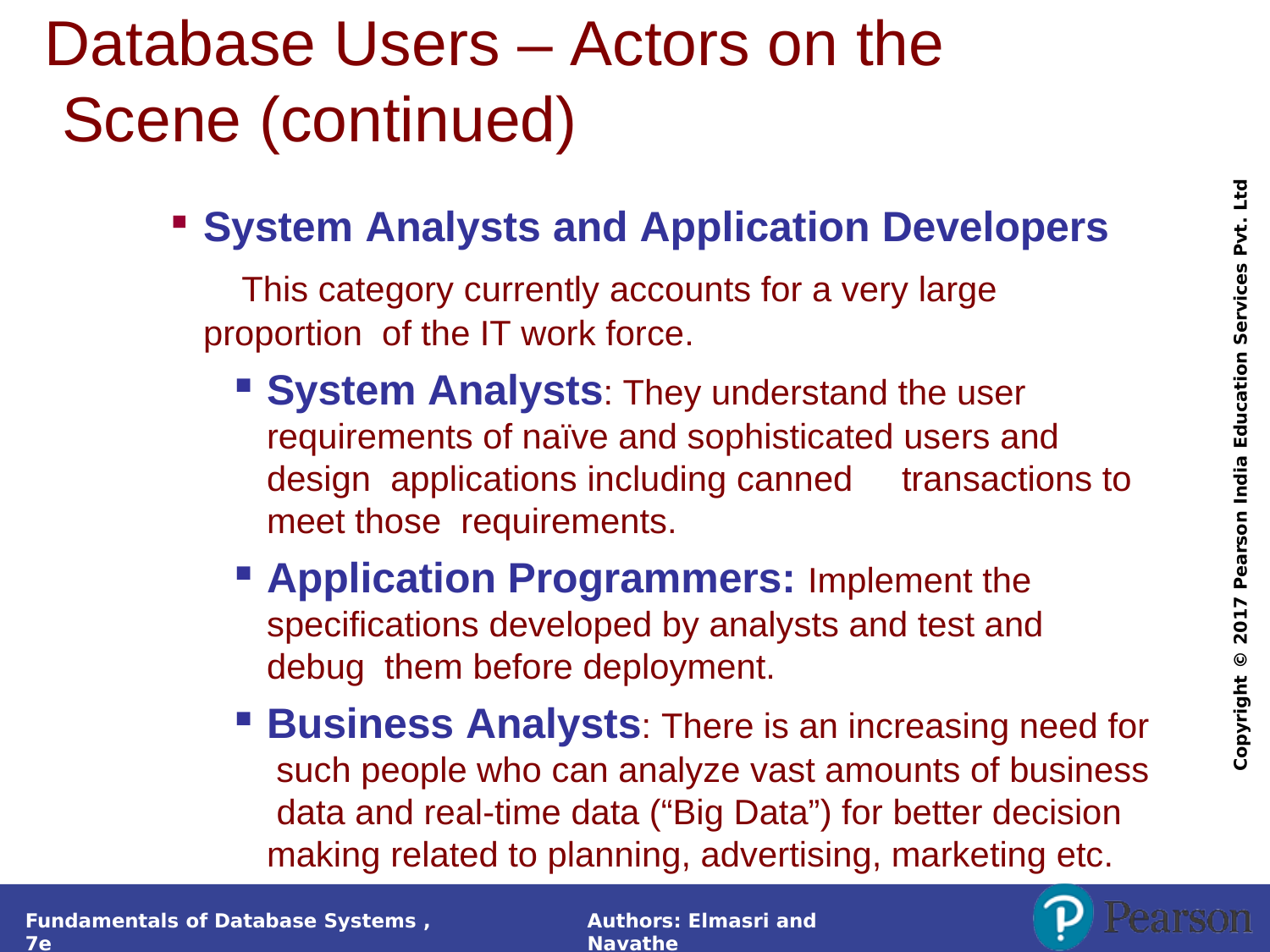

# Database Users – Actors on the  Scene (continued)
Copyright © 2017 Pearson India Education Services Pvt. Ltd
System Analysts and Application Developers
This category currently accounts for a very large proportion  of the IT work force.
System Analysts: They understand the user  requirements of naïve and sophisticated users and design  applications including canned	transactions to meet those  requirements.
Application Programmers: Implement the  specifications developed by analysts and test and debug  them before deployment.
Business Analysts: There is an increasing need for  such people who can analyze vast amounts of business  data and real-time data (“Big Data”) for better decision  making related to planning, advertising, marketing etc.
Authors: Elmasri and Navathe
Fundamentals of Database Systems , 7e